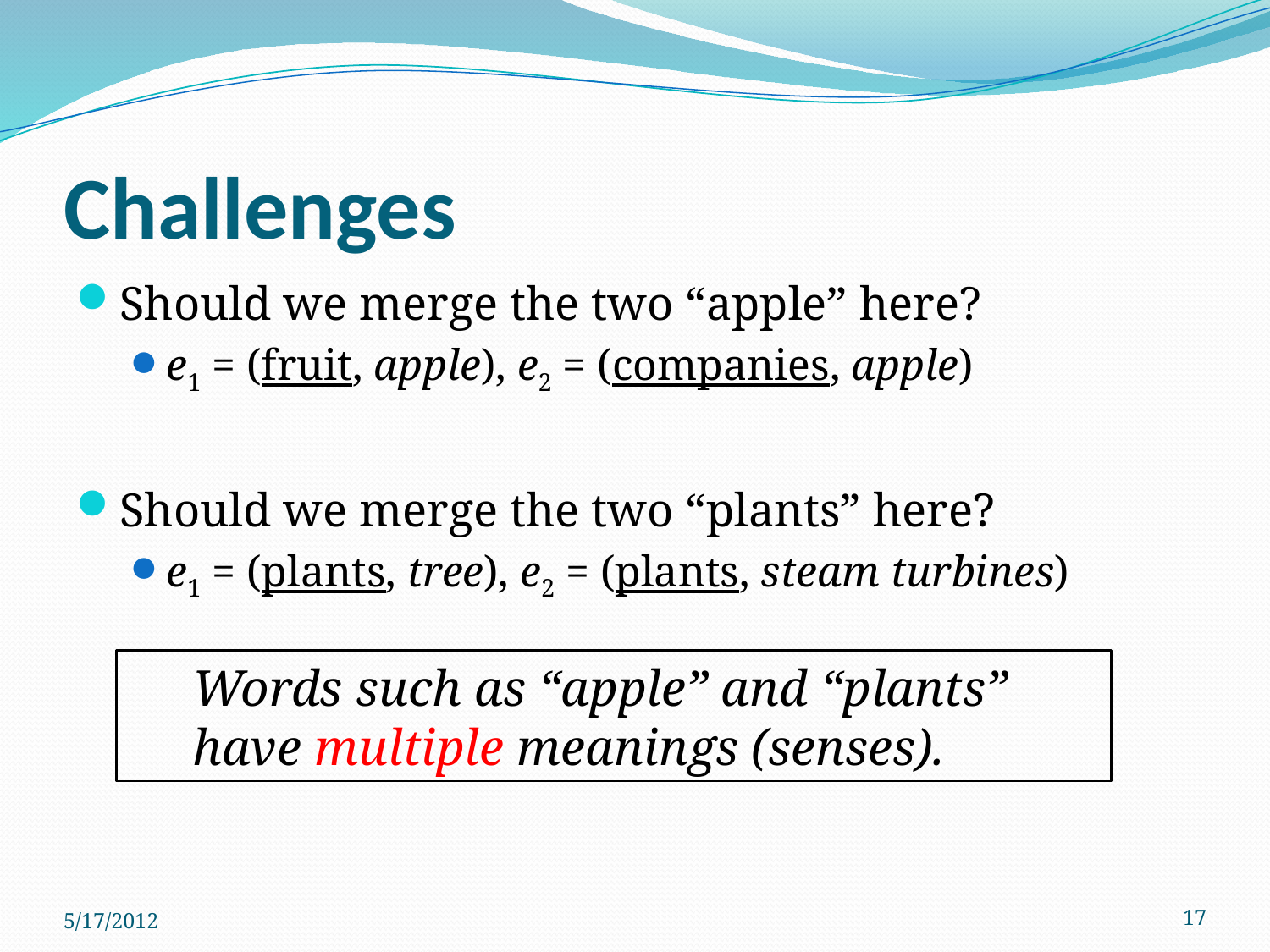

# Challenges
Should we merge the two “apple” here?
e1 = (fruit, apple), e2 = (companies, apple)

Should we merge the two “plants” here?
e1 = (plants, tree), e2 = (plants, steam turbines)

Words such as “apple” and “plants” have multiple meanings (senses).
5/17/2012
17